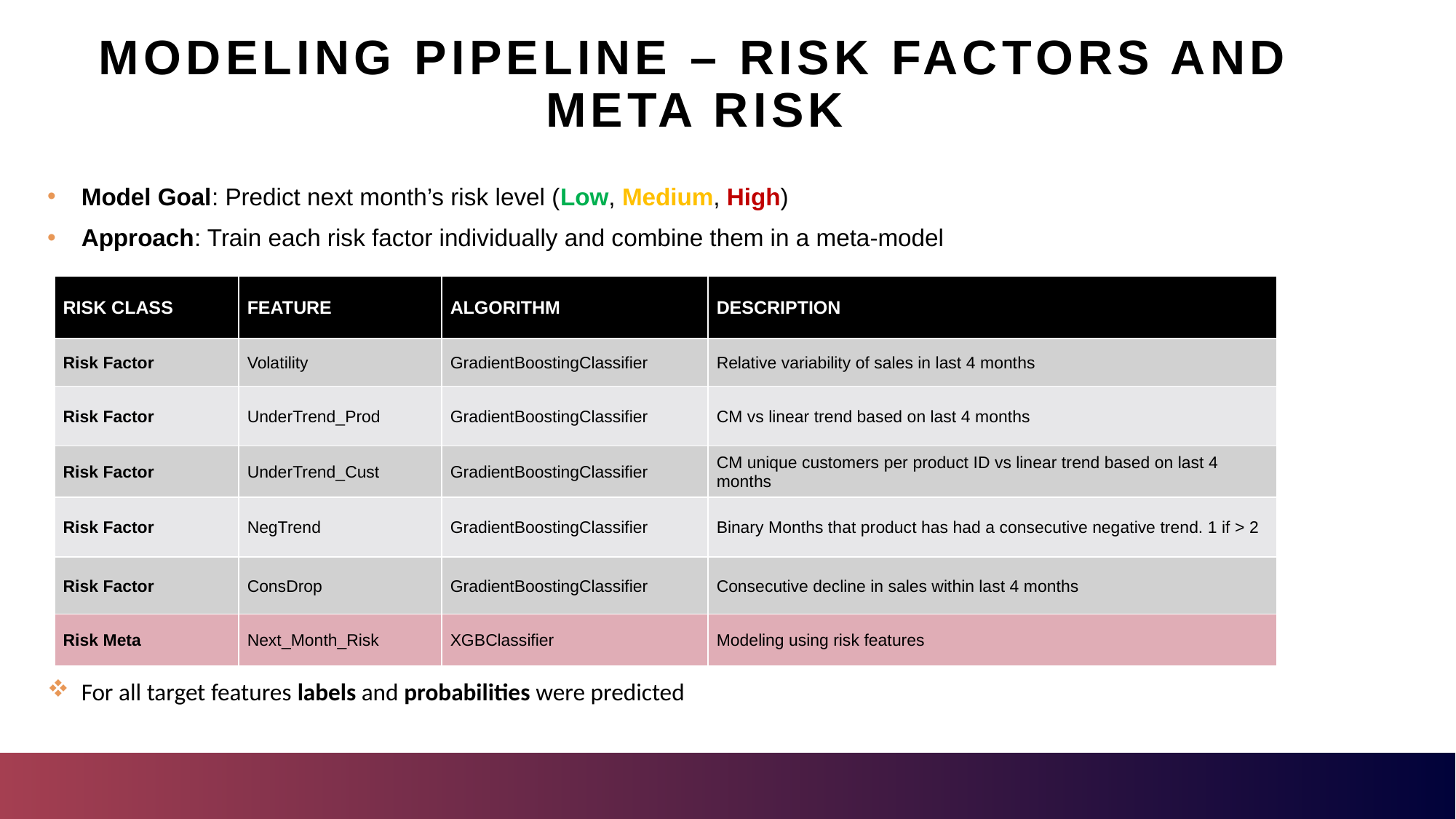

Modeling pipeline – risk factors and meta risk
Model Goal: Predict next month’s risk level (Low, Medium, High)
Approach: Train each risk factor individually and combine them in a meta-model

For all target features labels and probabilities were predicted

| RISK CLASS | FEATURE | ALGORITHM | DESCRIPTION |
| --- | --- | --- | --- |
| Risk Factor | Volatility | GradientBoostingClassifier | Relative variability of sales in last 4 months |
| Risk Factor | UnderTrend\_Prod | GradientBoostingClassifier | CM vs linear trend based on last 4 months |
| Risk Factor | UnderTrend\_Cust | GradientBoostingClassifier | CM unique customers per product ID vs linear trend based on last 4 months |
| Risk Factor | NegTrend | GradientBoostingClassifier | Binary Months that product has had a consecutive negative trend. 1 if > 2 |
| Risk Factor | ConsDrop | GradientBoostingClassifier | Consecutive decline in sales within last 4 months |
| Risk Meta | Next\_Month\_Risk | XGBClassifier | Modeling using risk features |